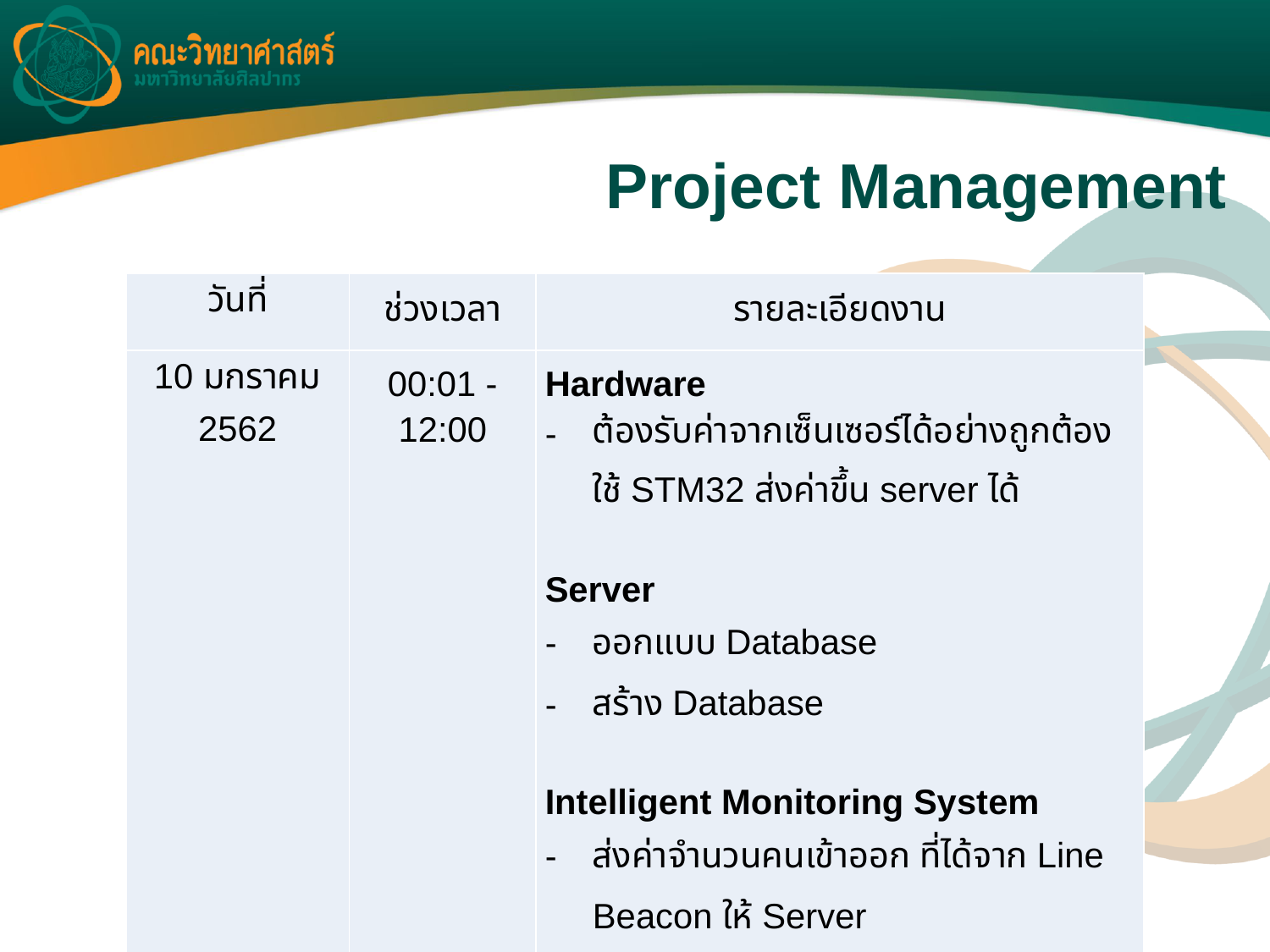

# Project Management

| วันที่ | ช่วงเวลา | รายละเอียดงาน |
| --- | --- | --- |
| 10 มกราคม 2562 | 00:01 - 12:00 | Hardware ต้องรับค่าจากเซ็นเซอร์ได้อย่างถูกต้อง ใช้ STM32 ส่งค่าขึ้น server ได้ Server ออกแบบ Database สร้าง Database Intelligent Monitoring System ส่งค่าจำนวนคนเข้าออก ที่ได้จาก Line Beacon ให้ Server |